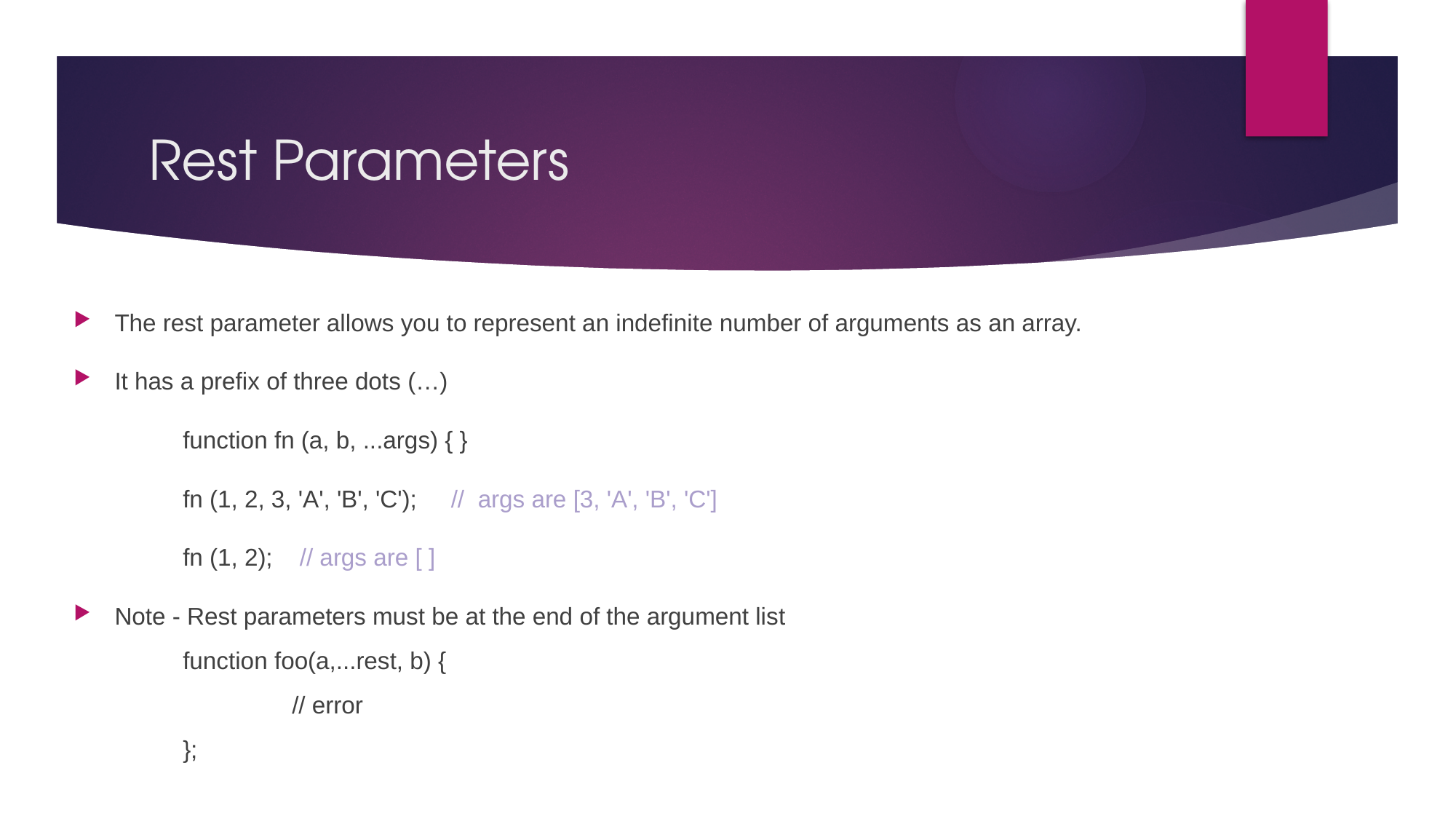

# Rest Parameters
The rest parameter allows you to represent an indefinite number of arguments as an array.
It has a prefix of three dots (…)
	function fn (a, b, ...args) { }
	fn (1, 2, 3, 'A', 'B', 'C');     //  args are [3, 'A', 'B', 'C']
	fn (1, 2);    // args are [ ]
Note - Rest parameters must be at the end of the argument list
	function foo(a,...rest, b) {
		// error
	};